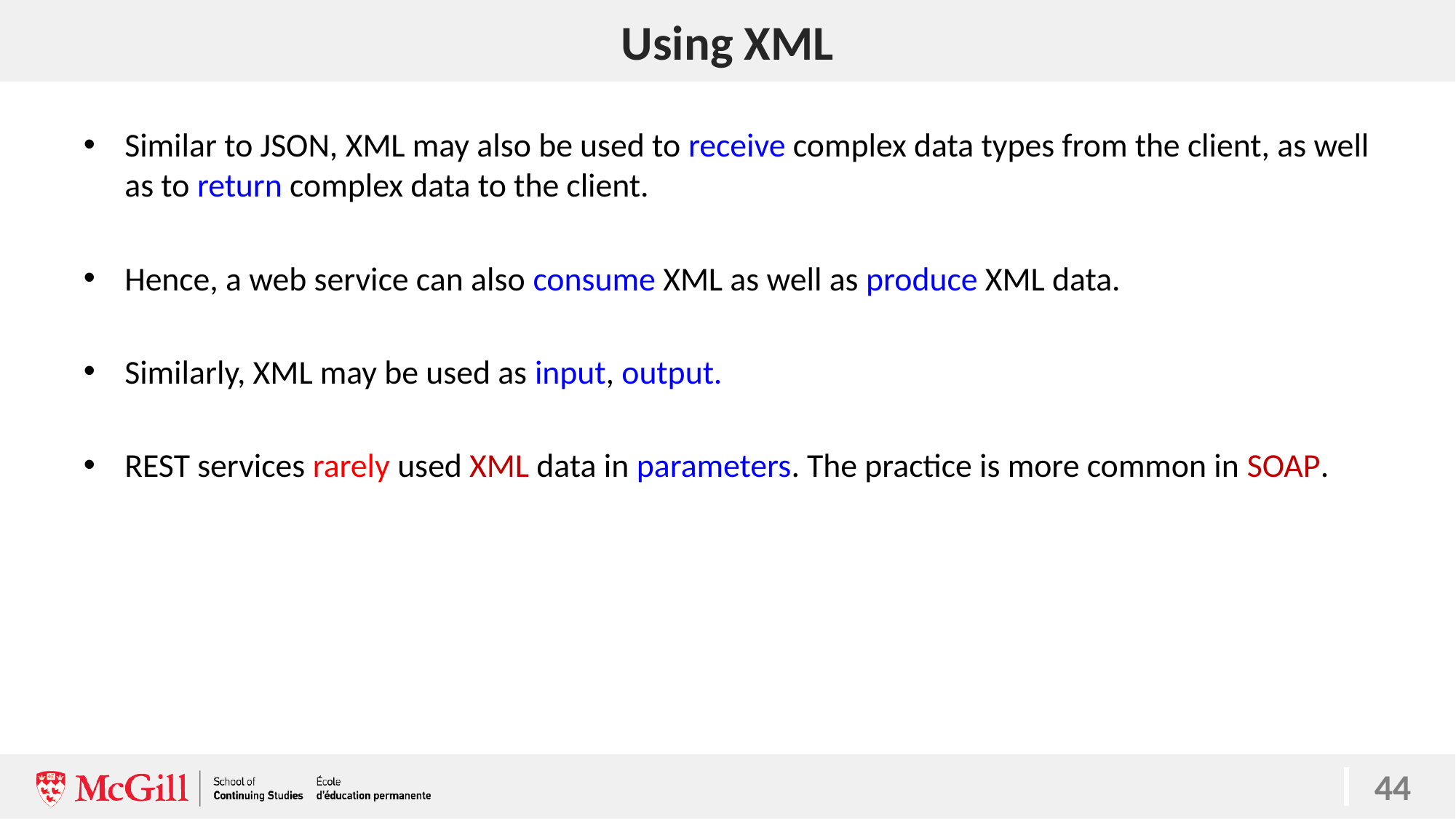

# Using XML
44
Similar to JSON, XML may also be used to receive complex data types from the client, as well as to return complex data to the client.

Hence, a web service can also consume XML as well as produce XML data.

Similarly, XML may be used as input, output.

REST services rarely used XML data in parameters. The practice is more common in SOAP.